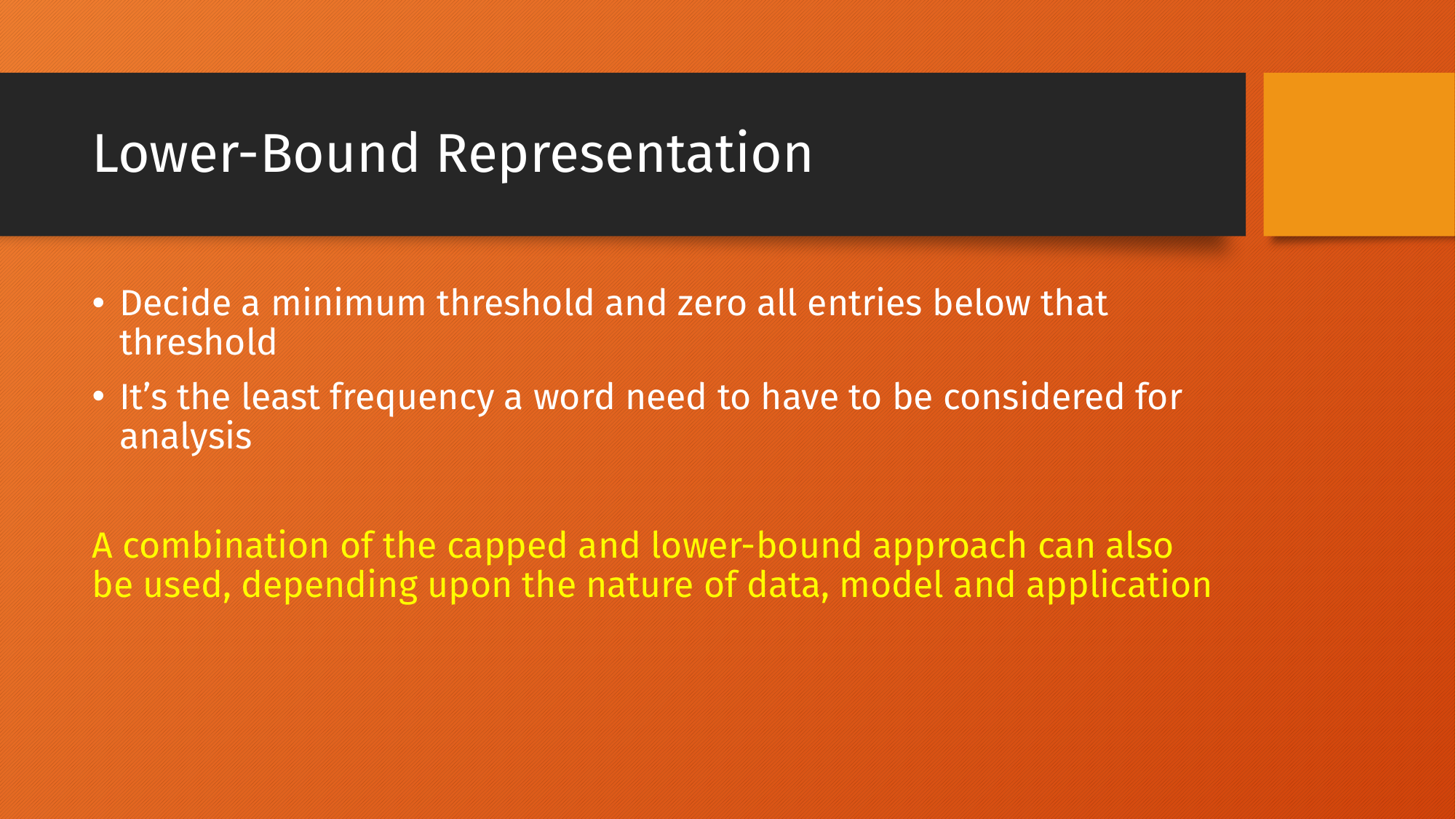

# Lower-Bound Representation
Decide a minimum threshold and zero all entries below that threshold
It’s the least frequency a word need to have to be considered for analysis

A combination of the capped and lower-bound approach can also be used, depending upon the nature of data, model and application